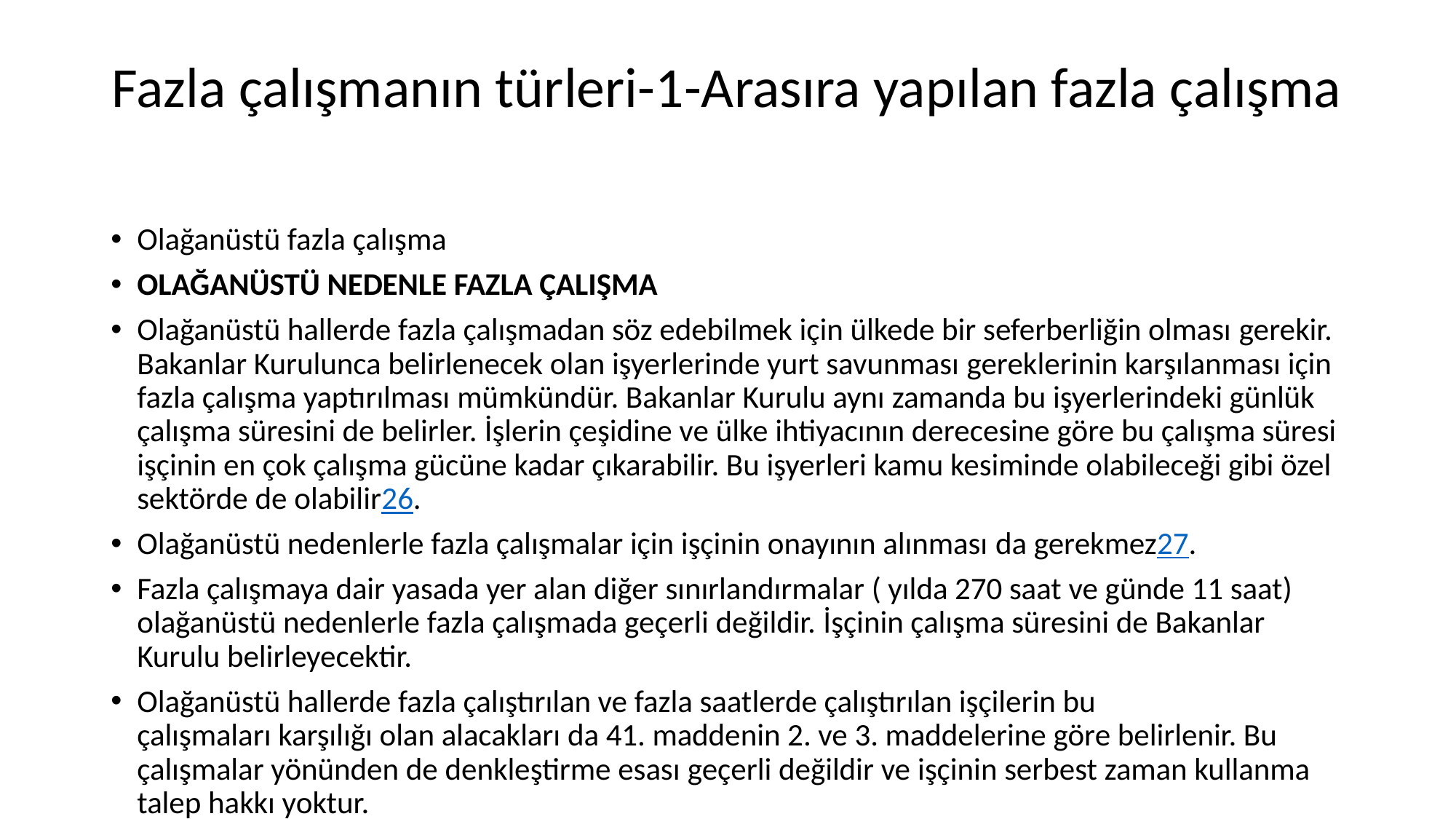

# Fazla çalışmanın türleri-1-Arasıra yapılan fazla çalışma
Olağanüstü fazla çalışma
OLAĞANÜSTÜ NEDENLE FAZLA ÇALIŞMA
Olağanüstü hallerde fazla çalışmadan söz edebilmek için ülkede bir seferberliğin olması gerekir. Bakanlar Kurulunca belirlenecek olan işyerlerinde yurt savunması gereklerinin karşılanması için fazla çalışma yaptırılması mümkündür. Bakanlar Kurulu aynı zamanda bu işyerlerindeki günlük çalışma süresini de belirler. İşlerin çeşidine ve ülke ihtiyacının derecesine göre bu çalışma süresi işçinin en çok çalışma gücüne kadar çıkarabilir. Bu işyerleri kamu kesiminde olabileceği gibi özel sektörde de olabilir26.
Olağanüstü nedenlerle fazla çalışmalar için işçinin onayının alınması da gerekmez27.
Fazla çalışmaya dair yasada yer alan diğer sınırlandırmalar ( yılda 270 saat ve günde 11 saat) olağanüstü nedenlerle fazla çalışmada geçerli değildir. İşçinin çalışma süresini de Bakanlar Kurulu belirleyecektir.
Olağanüstü hallerde fazla çalıştırılan ve fazla saatlerde çalıştırılan işçilerin bu çalışmaları karşılığı olan alacakları da 41. maddenin 2. ve 3. maddelerine göre belirlenir. Bu çalışmalar yönünden de denkleştirme esası geçerli değildir ve işçinin serbest zaman kullanma talep hakkı yoktur.